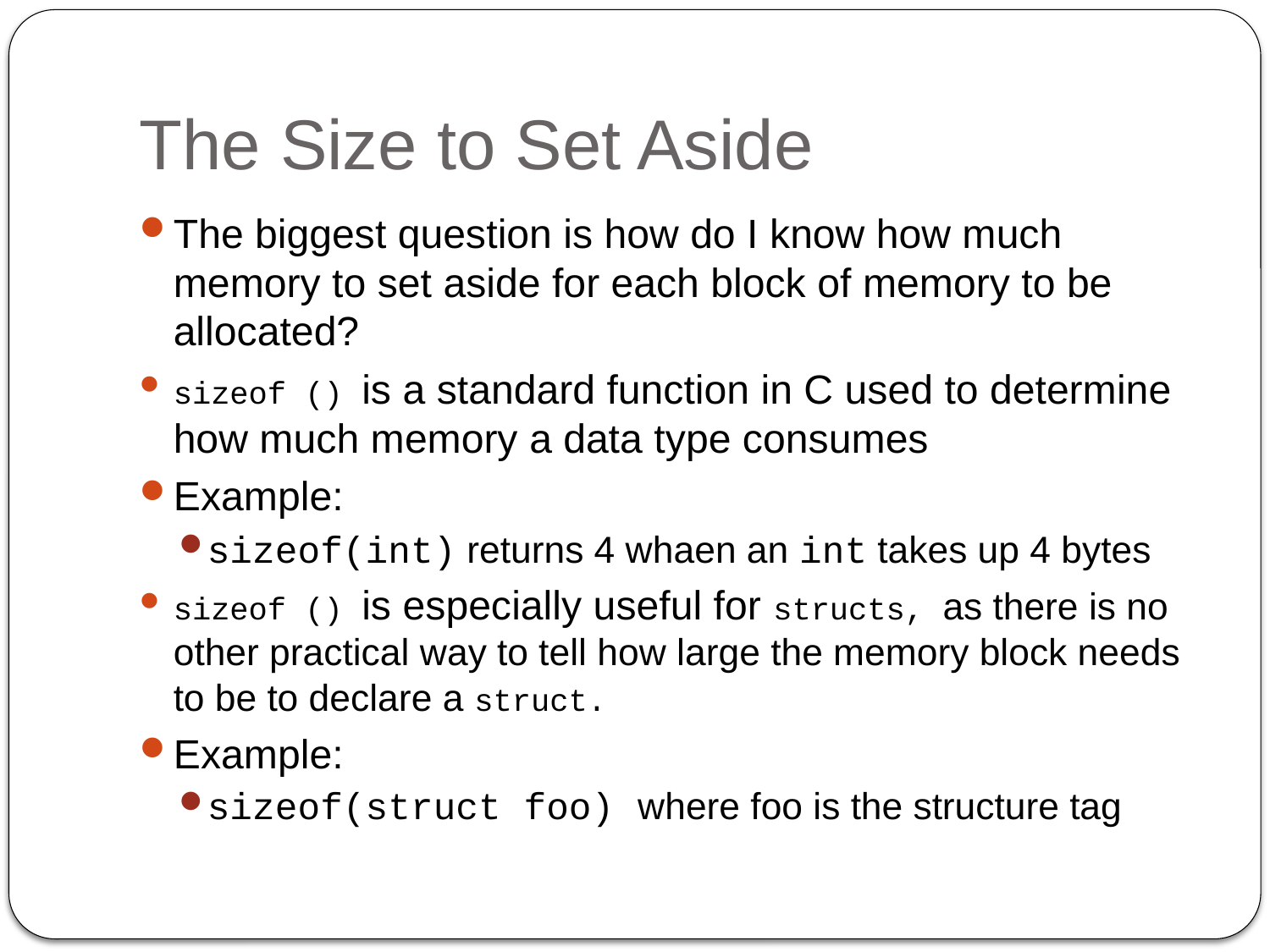

# The Size to Set Aside
The biggest question is how do I know how much memory to set aside for each block of memory to be allocated?
sizeof () is a standard function in C used to determine how much memory a data type consumes
Example:
sizeof(int) returns 4 whaen an int takes up 4 bytes
sizeof () is especially useful for structs, as there is no other practical way to tell how large the memory block needs to be to declare a struct.
Example:
sizeof(struct foo) where foo is the structure tag